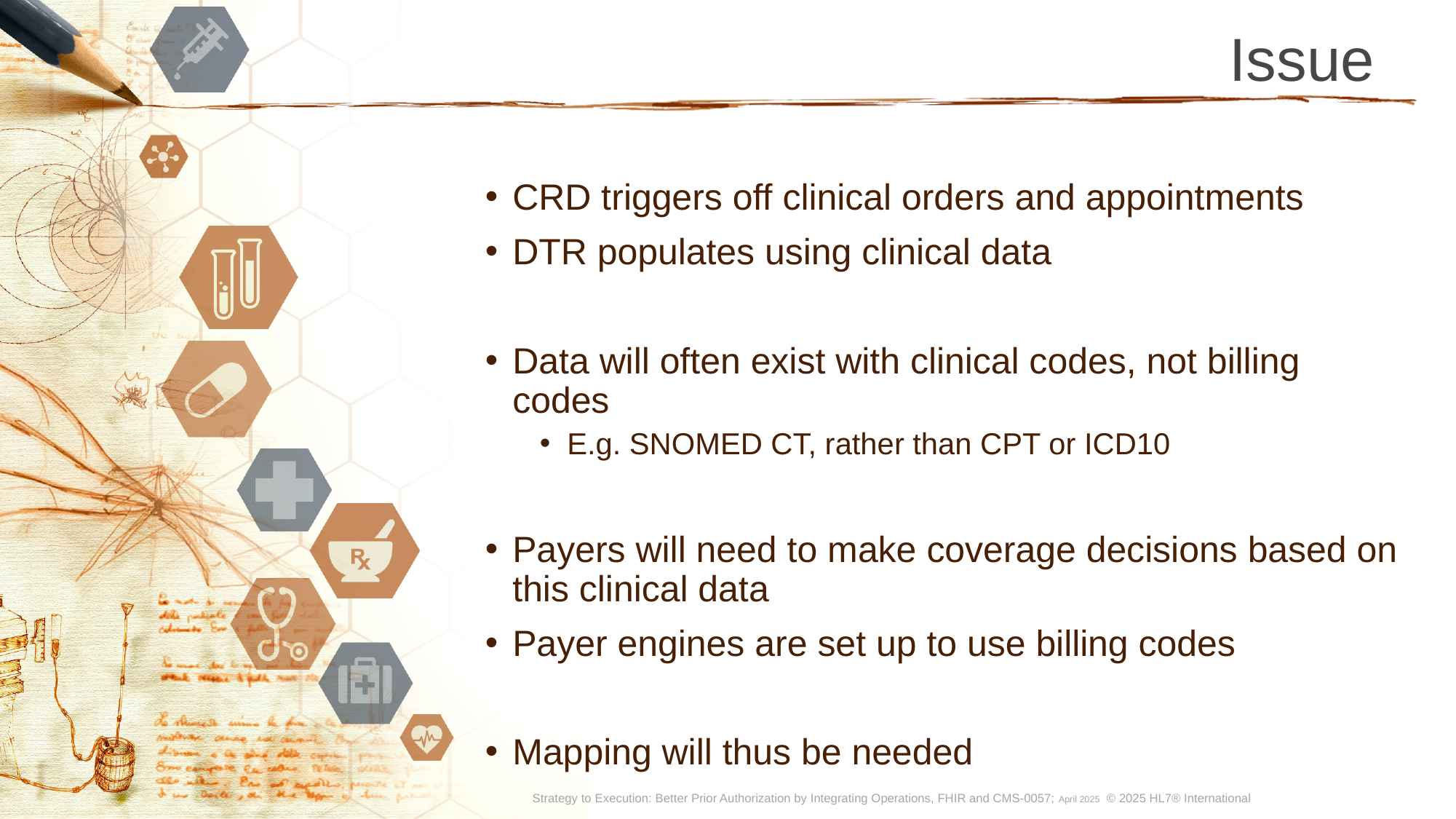

# Issue
CRD triggers off clinical orders and appointments
DTR populates using clinical data

Data will often exist with clinical codes, not billing codes
E.g. SNOMED CT, rather than CPT or ICD10

Payers will need to make coverage decisions based on this clinical data
Payer engines are set up to use billing codes

Mapping will thus be needed